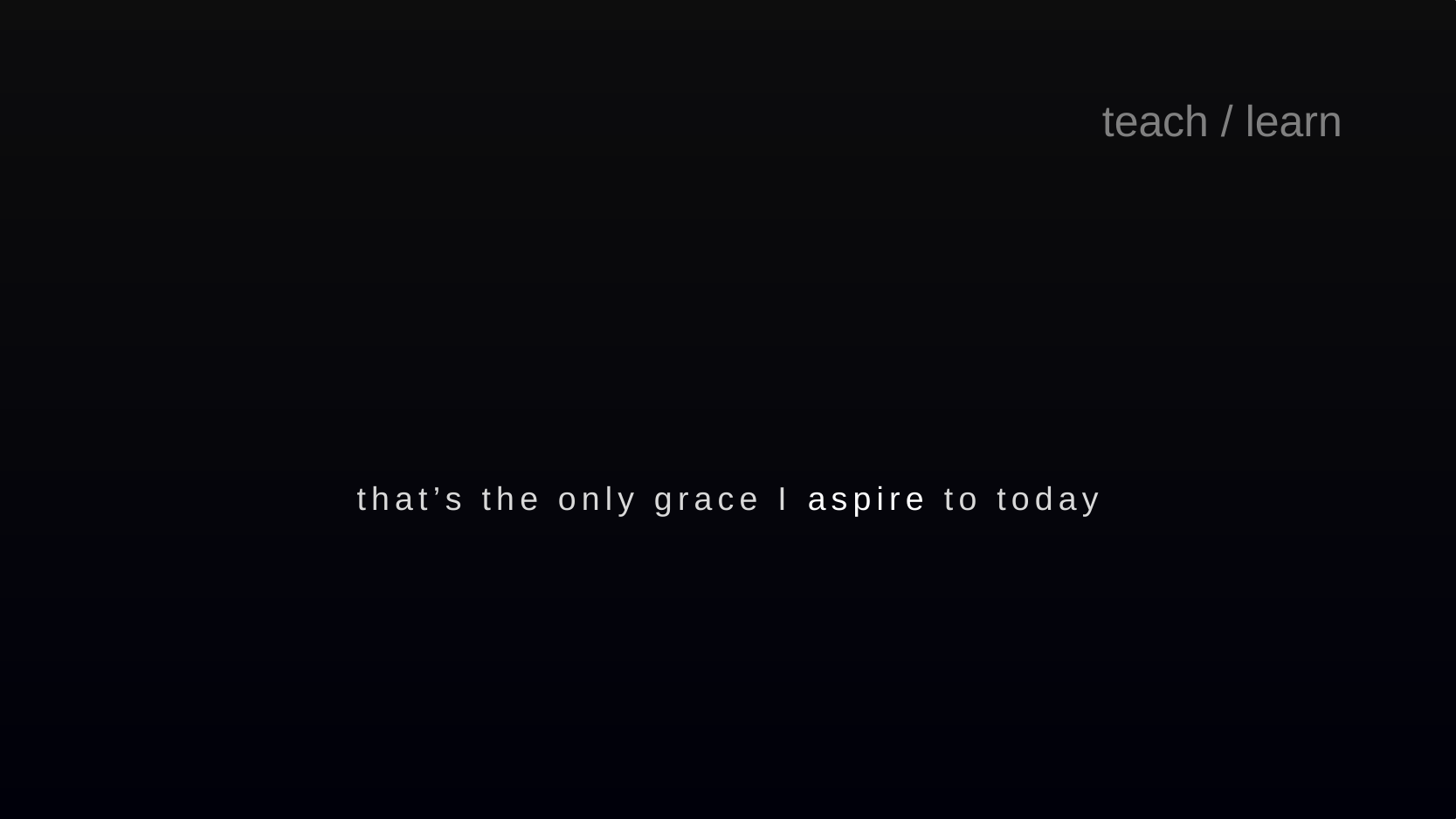

# teach / learn
that’s the only grace I aspire to today